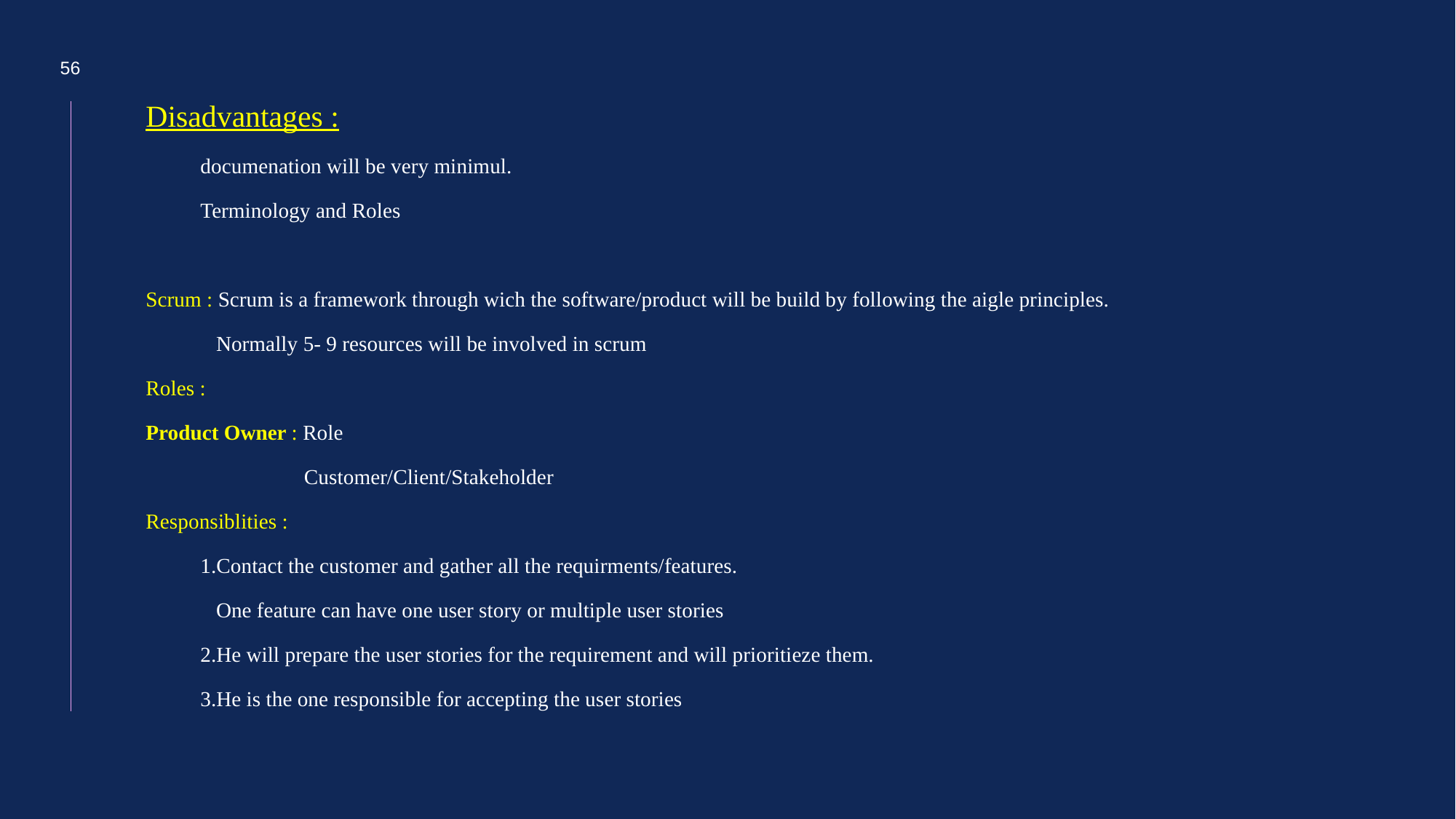

56
Disadvantages :
documenation will be very minimul.
Terminology and Roles

Scrum : Scrum is a framework through wich the software/product will be build by following the aigle principles.
   Normally 5- 9 resources will be involved in scrum
Roles :
Product Owner : Role
                              Customer/Client/Stakeholder
Responsiblities :
1.Contact the customer and gather all the requirments/features.
   One feature can have one user story or multiple user stories
2.He will prepare the user stories for the requirement and will prioritieze them.
3.He is the one responsible for accepting the user stories